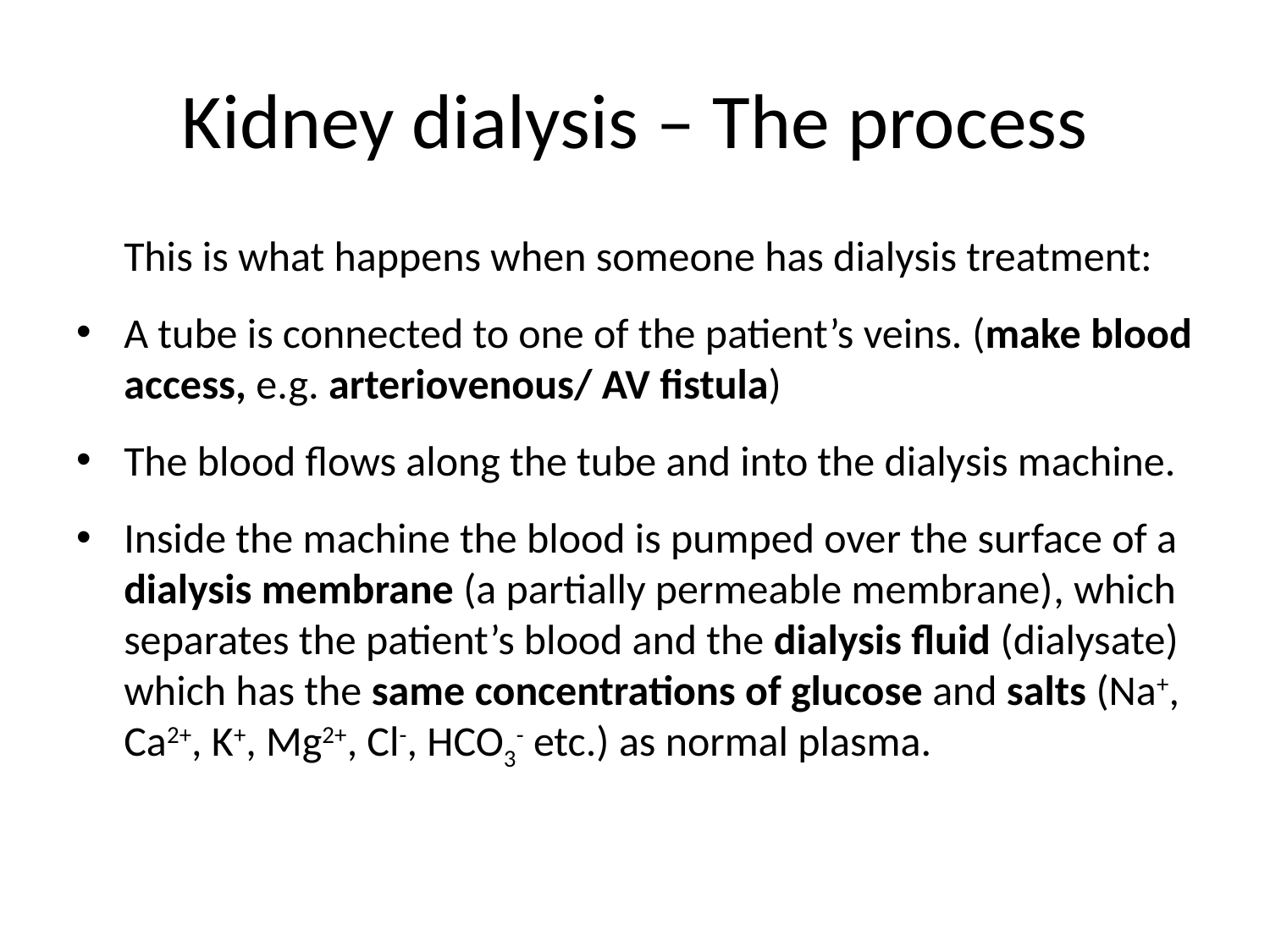

# Kidney dialysis – The process
	This is what happens when someone has dialysis treatment:
A tube is connected to one of the patient’s veins. (make blood access, e.g. arteriovenous/ AV fistula)
The blood flows along the tube and into the dialysis machine.
Inside the machine the blood is pumped over the surface of a dialysis membrane (a partially permeable membrane), which separates the patient’s blood and the dialysis fluid (dialysate) which has the same concentrations of glucose and salts (Na+, Ca2+, K+, Mg2+, Cl-, HCO3- etc.) as normal plasma.